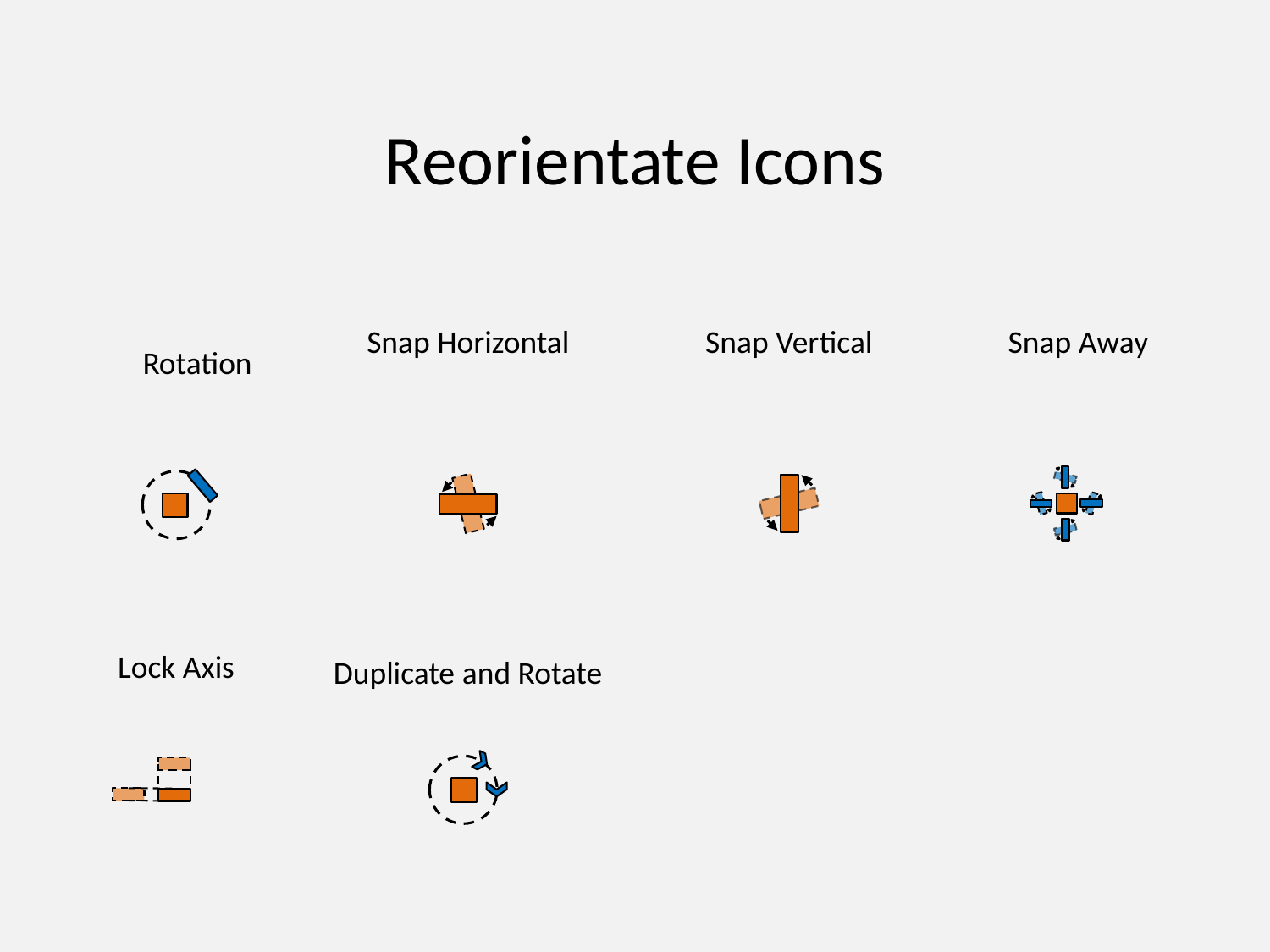

Reorientate Icons
Snap Horizontal
Snap Vertical
Snap Away
Rotation

Lock Axis
Duplicate and Rotate